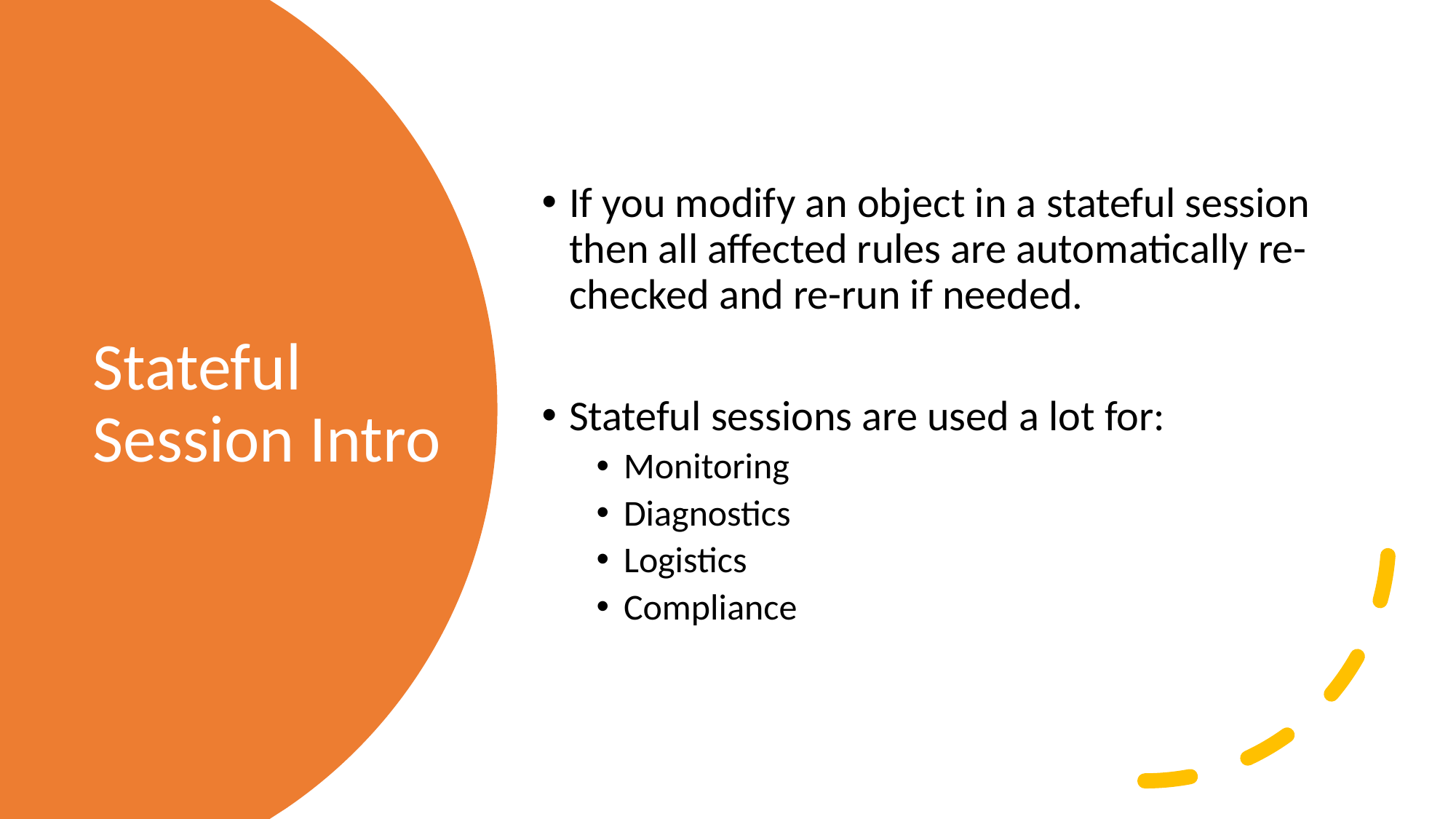

If you modify an object in a stateful session then all affected rules are automatically re-checked and re-run if needed.

Stateful sessions are used a lot for:
Monitoring
Diagnostics
Logistics
Compliance
# Stateful Session Intro